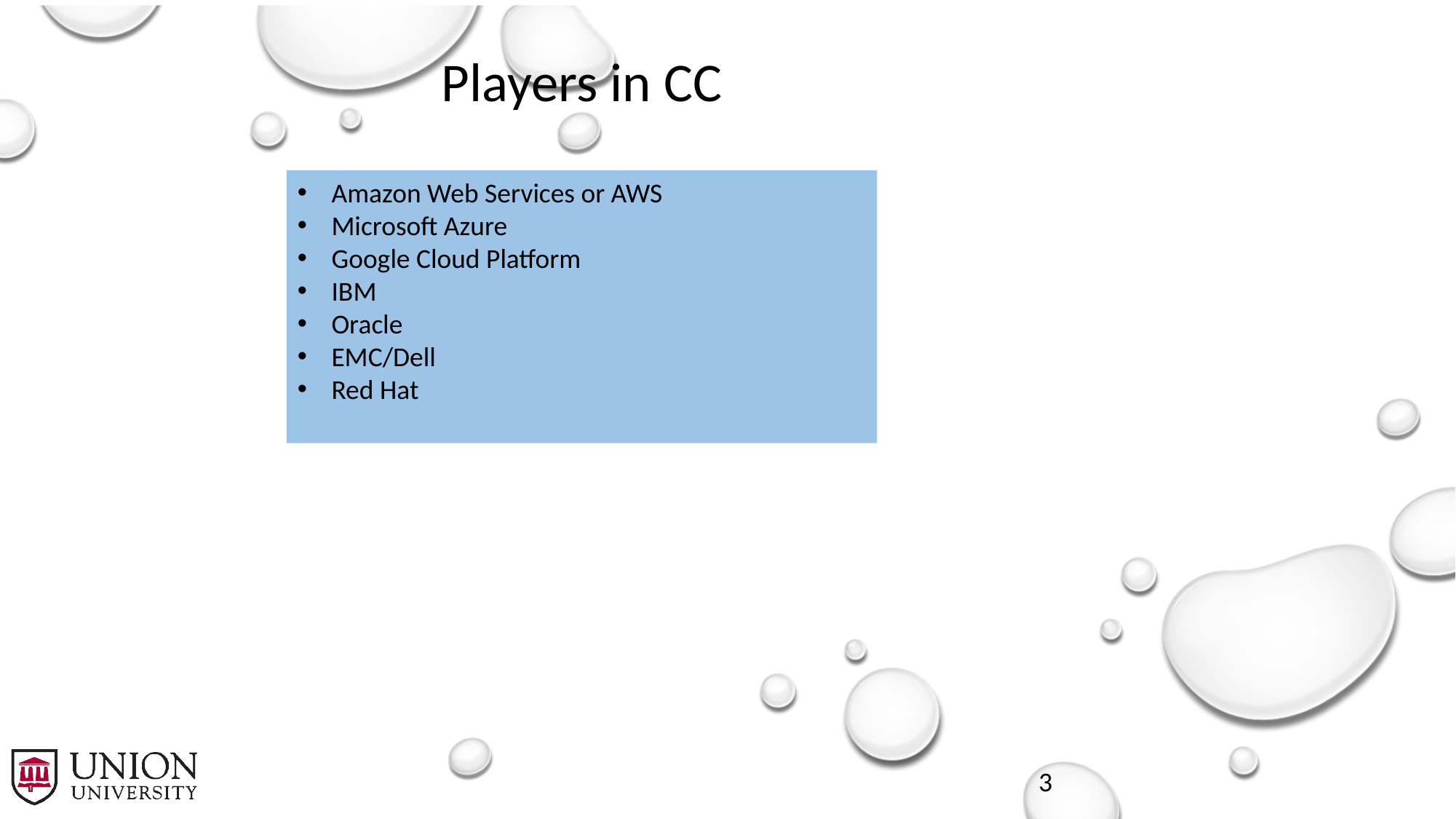

# Players in CC
Amazon Web Services or AWS
Microsoft Azure
Google Cloud Platform
IBM
Oracle
EMC/Dell
Red Hat

3